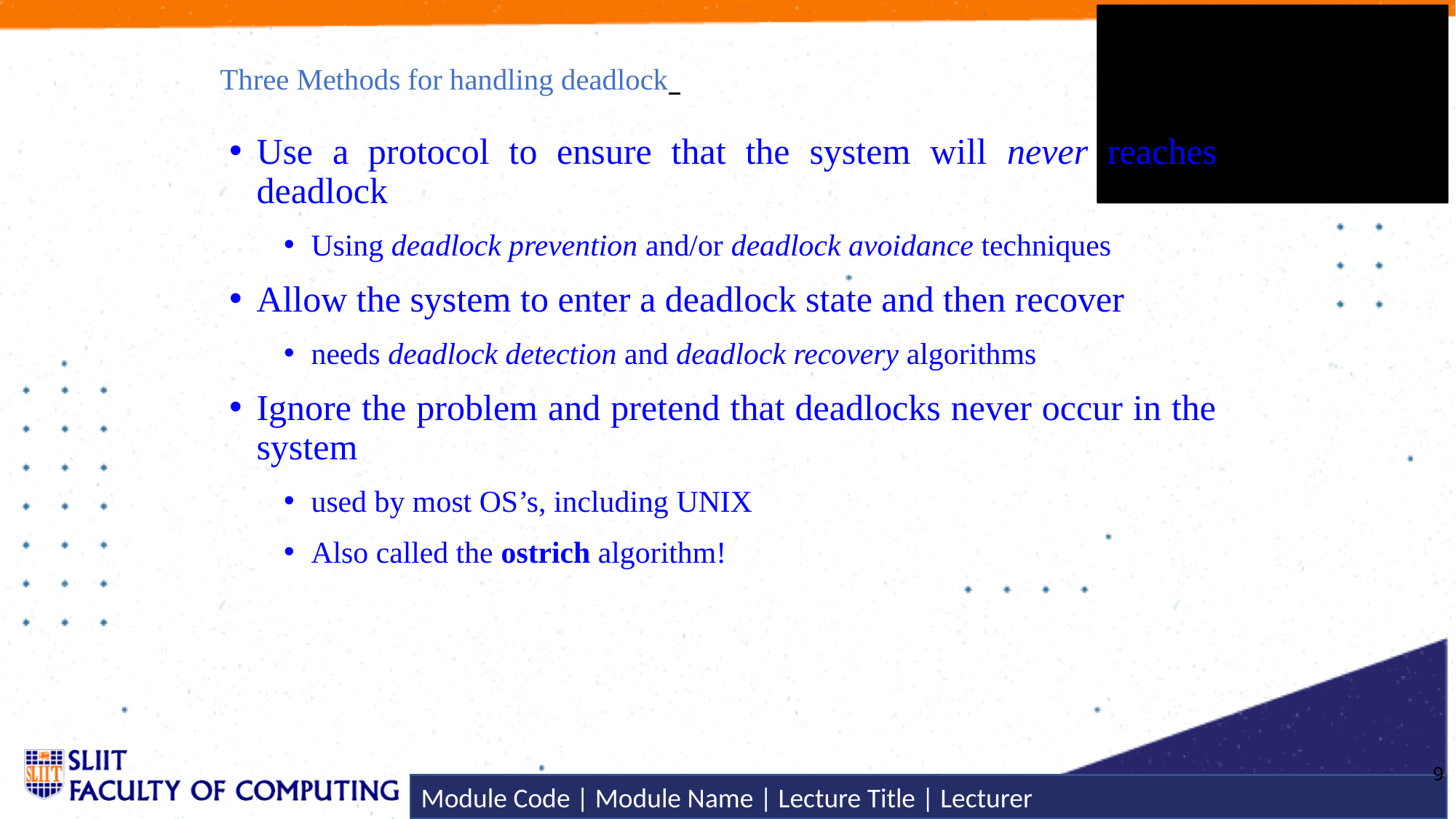

# Three Methods for handling deadlock
Use a protocol to ensure that the system will never reaches deadlock
Using deadlock prevention and/or deadlock avoidance techniques
Allow the system to enter a deadlock state and then recover
needs deadlock detection and deadlock recovery algorithms
Ignore the problem and pretend that deadlocks never occur in the system
used by most OS’s, including UNIX
Also called the ostrich algorithm!
9